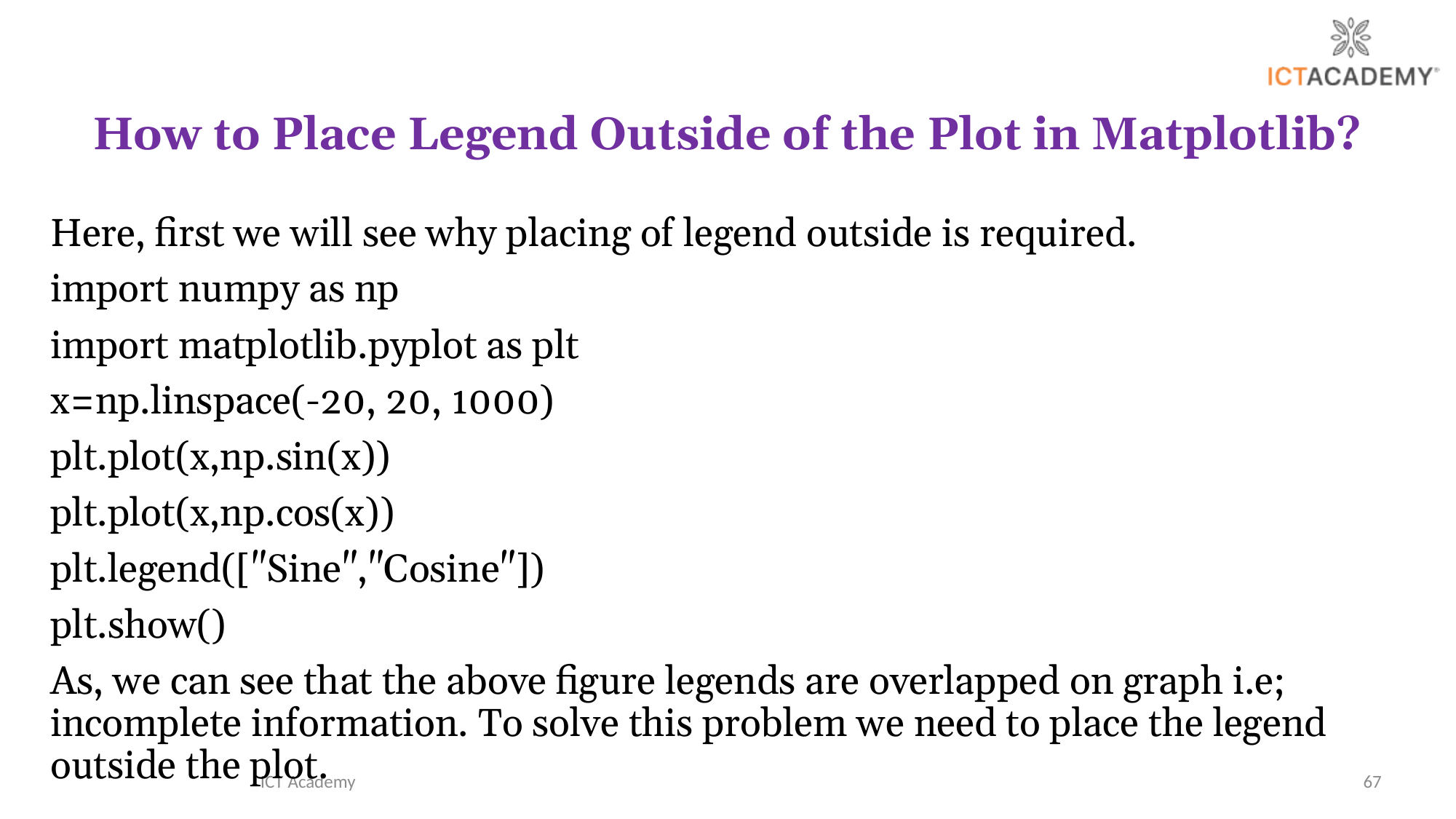

# How to Place Legend Outside of the Plot in Matplotlib?
Here, first we will see why placing of legend outside is required.
import numpy as np
import matplotlib.pyplot as plt
x=np.linspace(-20, 20, 1000)
plt.plot(x,np.sin(x))
plt.plot(x,np.cos(x))
plt.legend(["Sine","Cosine"])
plt.show()
As, we can see that the above figure legends are overlapped on graph i.e; incomplete information. To solve this problem we need to place the legend outside the plot.
ICT Academy
67